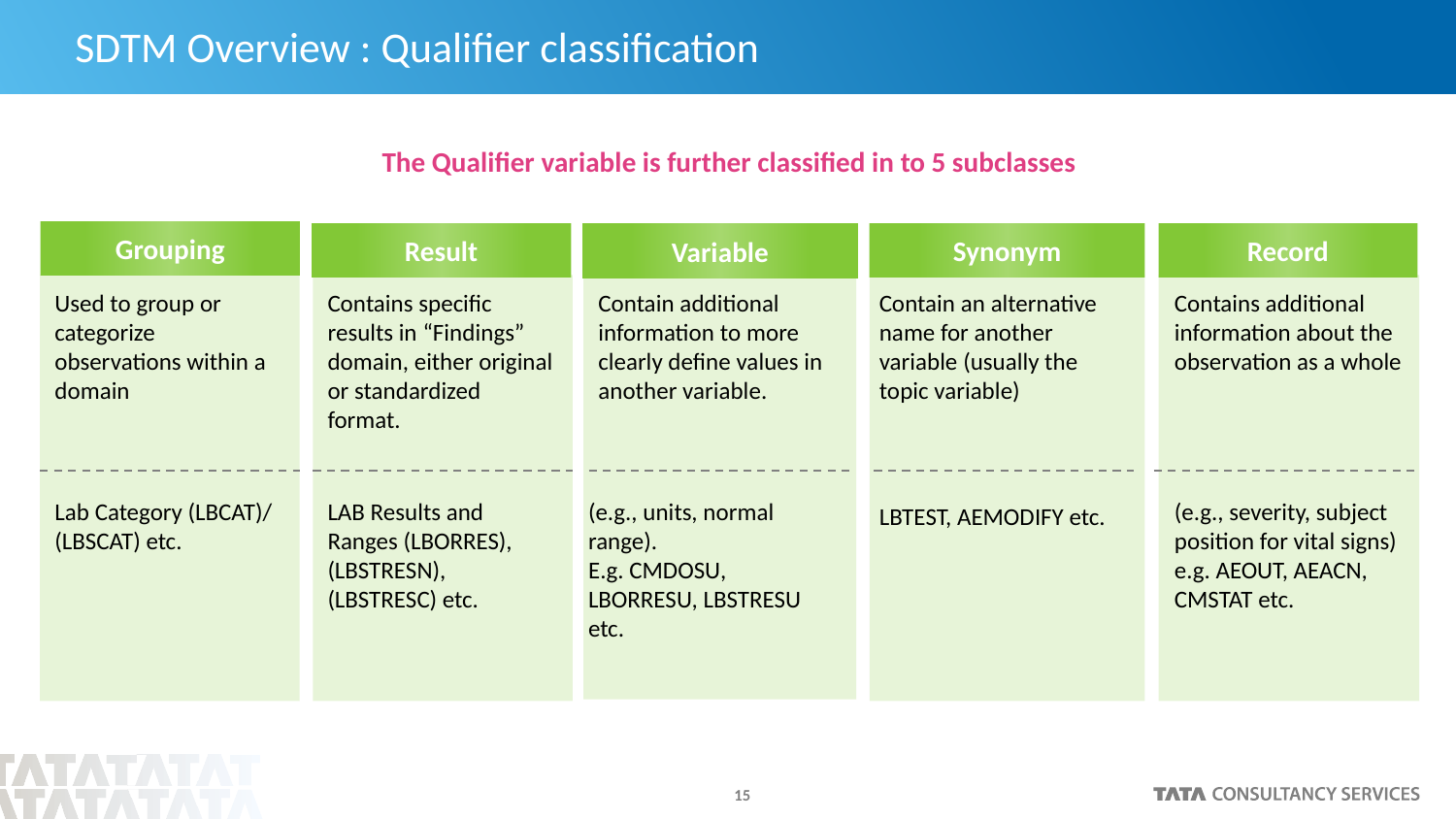

# SDTM Overview : Qualifier classification
The Qualifier variable is further classified in to 5 subclasses
Grouping
Result
Synonym
Record
Variable

Used to group or categorize observations within a domain
Contains specific results in “Findings” domain, either original or standardized format.
Contain additional information to more clearly define values in another variable.
Contains additional information about the observation as a whole
Contain an alternative name for another variable (usually the topic variable)
Lab Category (LBCAT)/ (LBSCAT) etc.
LAB Results and Ranges (LBORRES), (LBSTRESN), (LBSTRESC) etc.
(e.g., units, normal range).
E.g. CMDOSU, LBORRESU, LBSTRESU etc.
(e.g., severity, subject position for vital signs) e.g. AEOUT, AEACN, CMSTAT etc.
LBTEST, AEMODIFY etc.